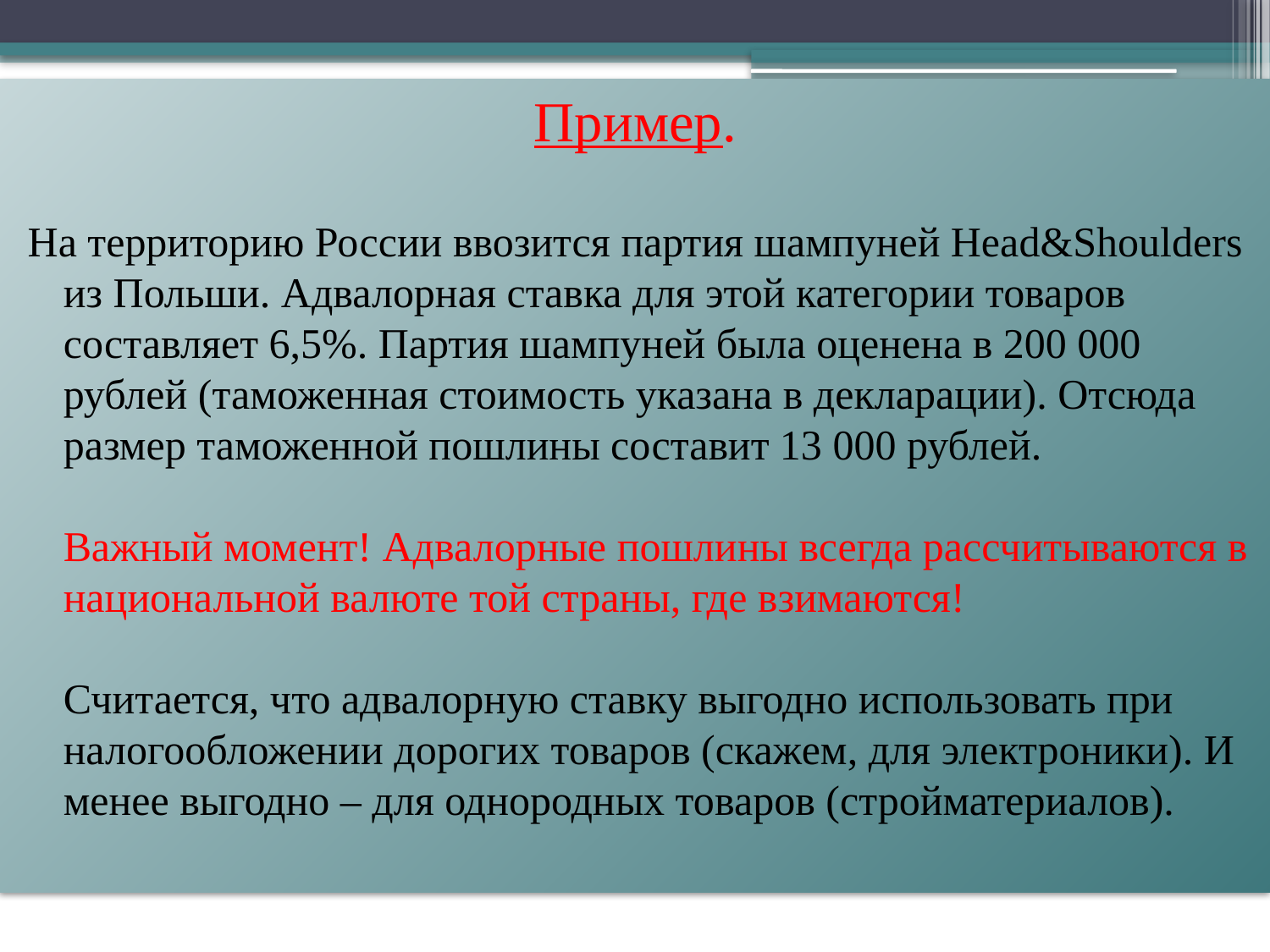

Пример.

На территорию России ввозится партия шампуней Head&Shoulders из Польши. Адвалорная ставка для этой категории товаров составляет 6,5%. Партия шампуней была оценена в 200 000 рублей (таможенная стоимость указана в декларации). Отсюда размер таможенной пошлины составит 13 000 рублей.
Важный момент! Адвалорные пошлины всегда рассчитываются в национальной валюте той страны, где взимаются!
Считается, что адвалорную ставку выгодно использовать при налогообложении дорогих товаров (скажем, для электроники). И менее выгодно – для однородных товаров (стройматериалов).